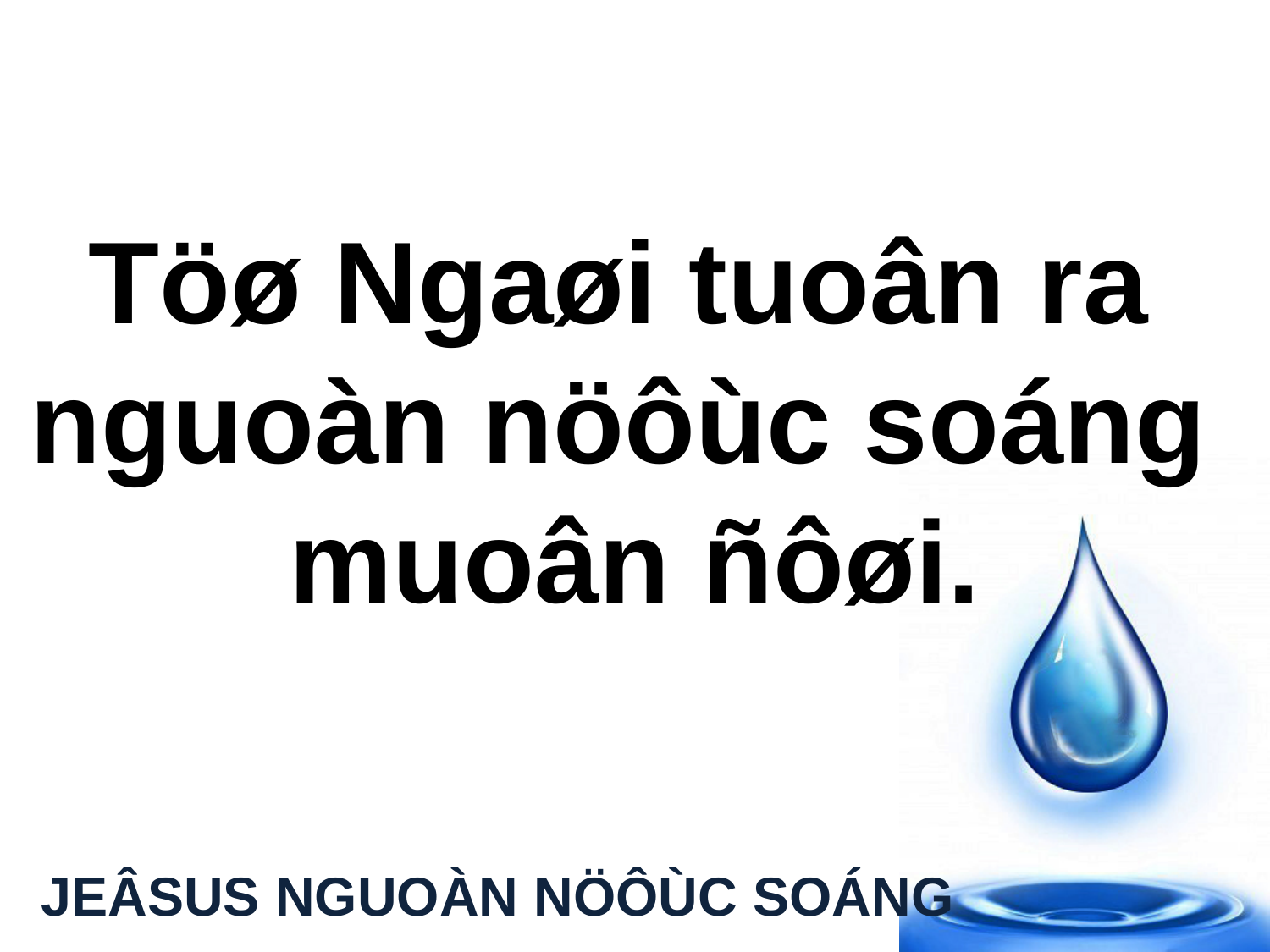

Töø Ngaøi tuoân ra
nguoàn nöôùc soáng
muoân ñôøi.
JEÂSUS NGUOÀN NÖÔÙC SOÁNG